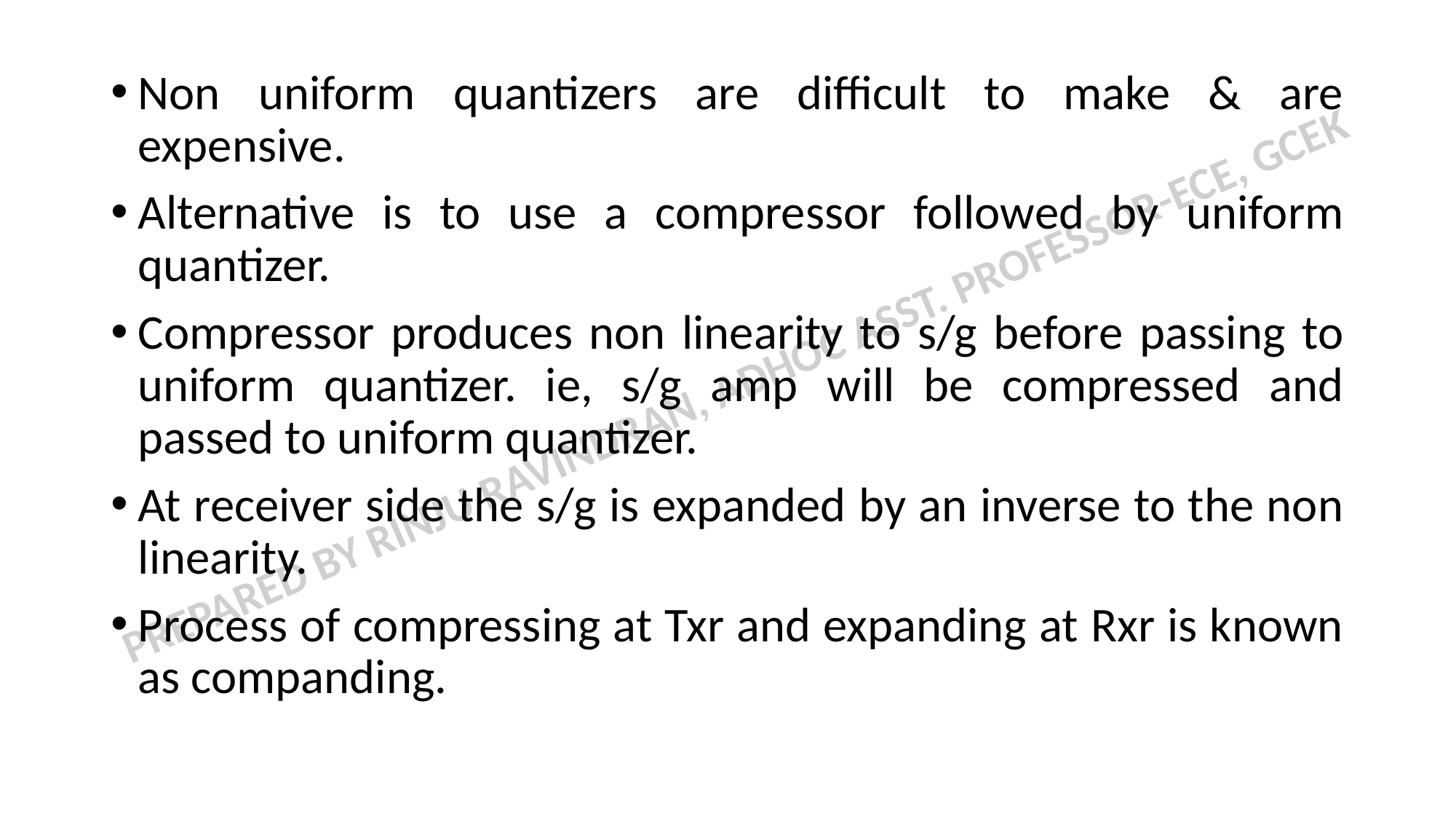

Non uniform quantizers are difficult to make & are expensive.
Alternative is to use a compressor followed by uniform quantizer.
Compressor produces non linearity to s/g before passing to uniform quantizer. ie, s/g amp will be compressed and passed to uniform quantizer.
At receiver side the s/g is expanded by an inverse to the non linearity.
Process of compressing at Txr and expanding at Rxr is known as companding.